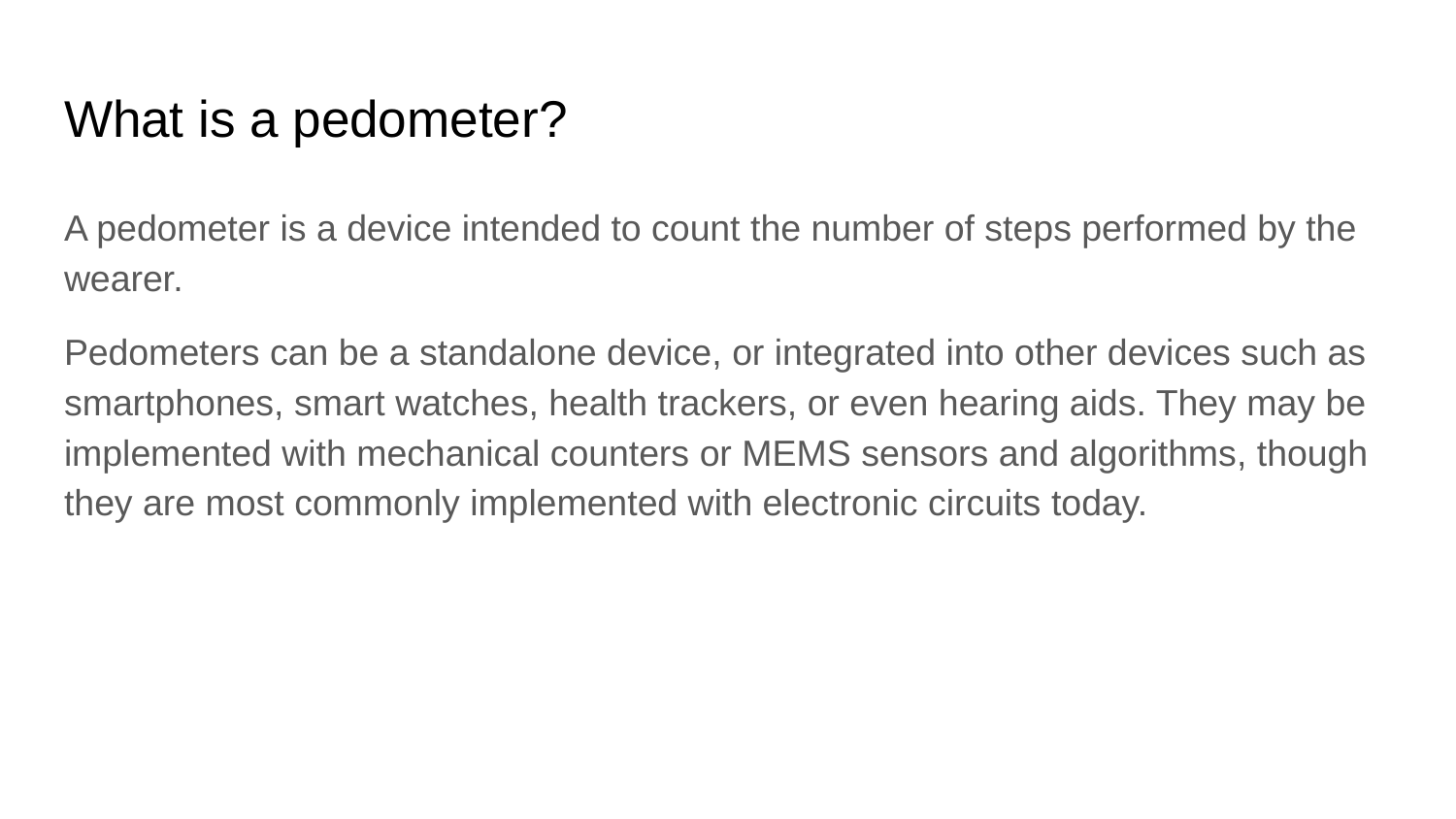

# What is a pedometer?
A pedometer is a device intended to count the number of steps performed by the wearer.
Pedometers can be a standalone device, or integrated into other devices such as smartphones, smart watches, health trackers, or even hearing aids. They may be implemented with mechanical counters or MEMS sensors and algorithms, though they are most commonly implemented with electronic circuits today.